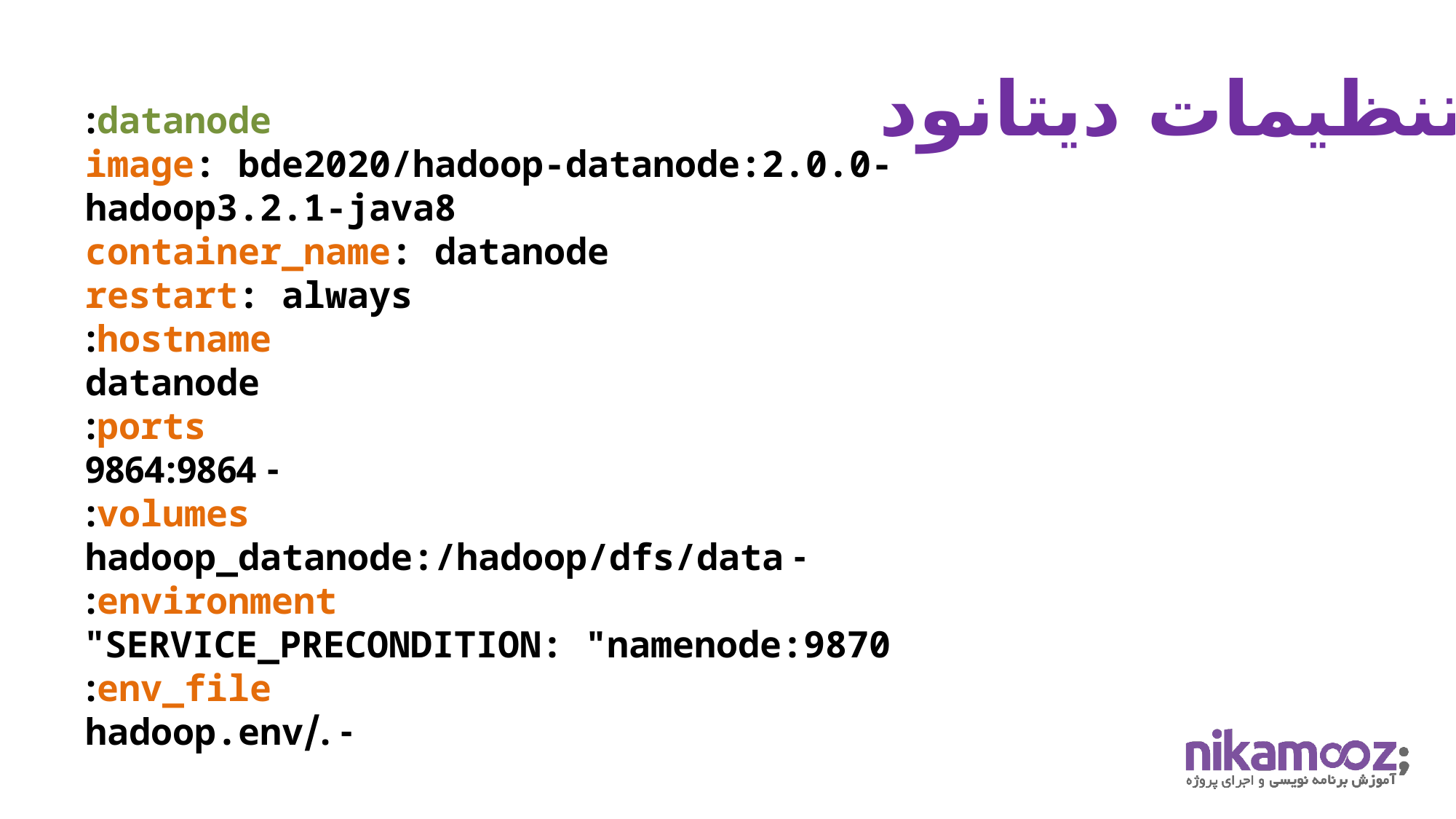

تنظیمات دیتانود
 datanode:
    image: bde2020/hadoop-datanode:2.0.0-hadoop3.2.1-java8
    container_name: datanode
    restart: always
    hostname:
      datanode
    ports:
      - 9864:9864
    volumes:
      - hadoop_datanode:/hadoop/dfs/data
    environment:
      SERVICE_PRECONDITION: "namenode:9870"
    env_file:
      - ./hadoop.env